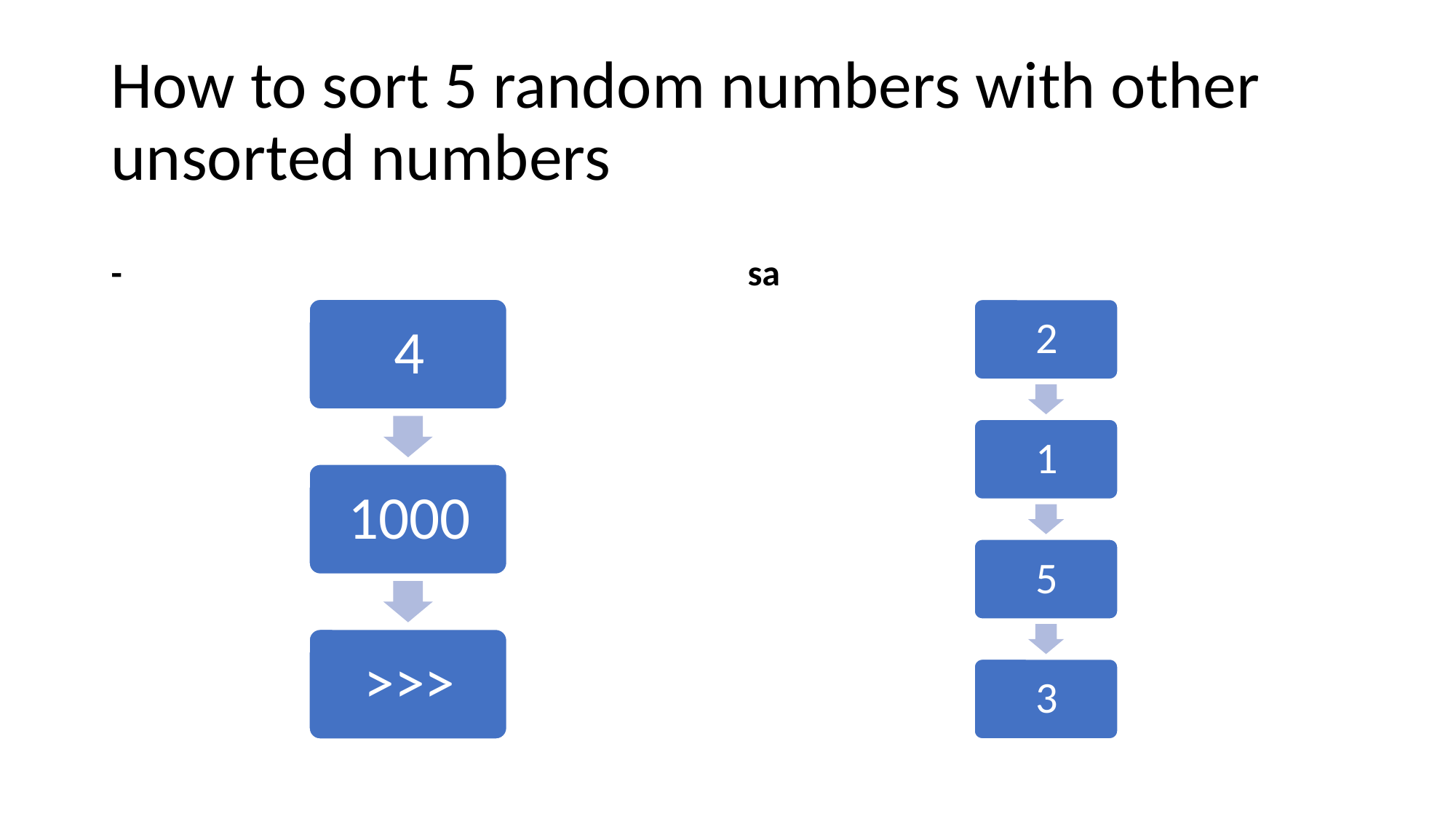

# How to sort 5 random numbers with other unsorted numbers
-
sa
4

1000

>>>
2

1

5

3